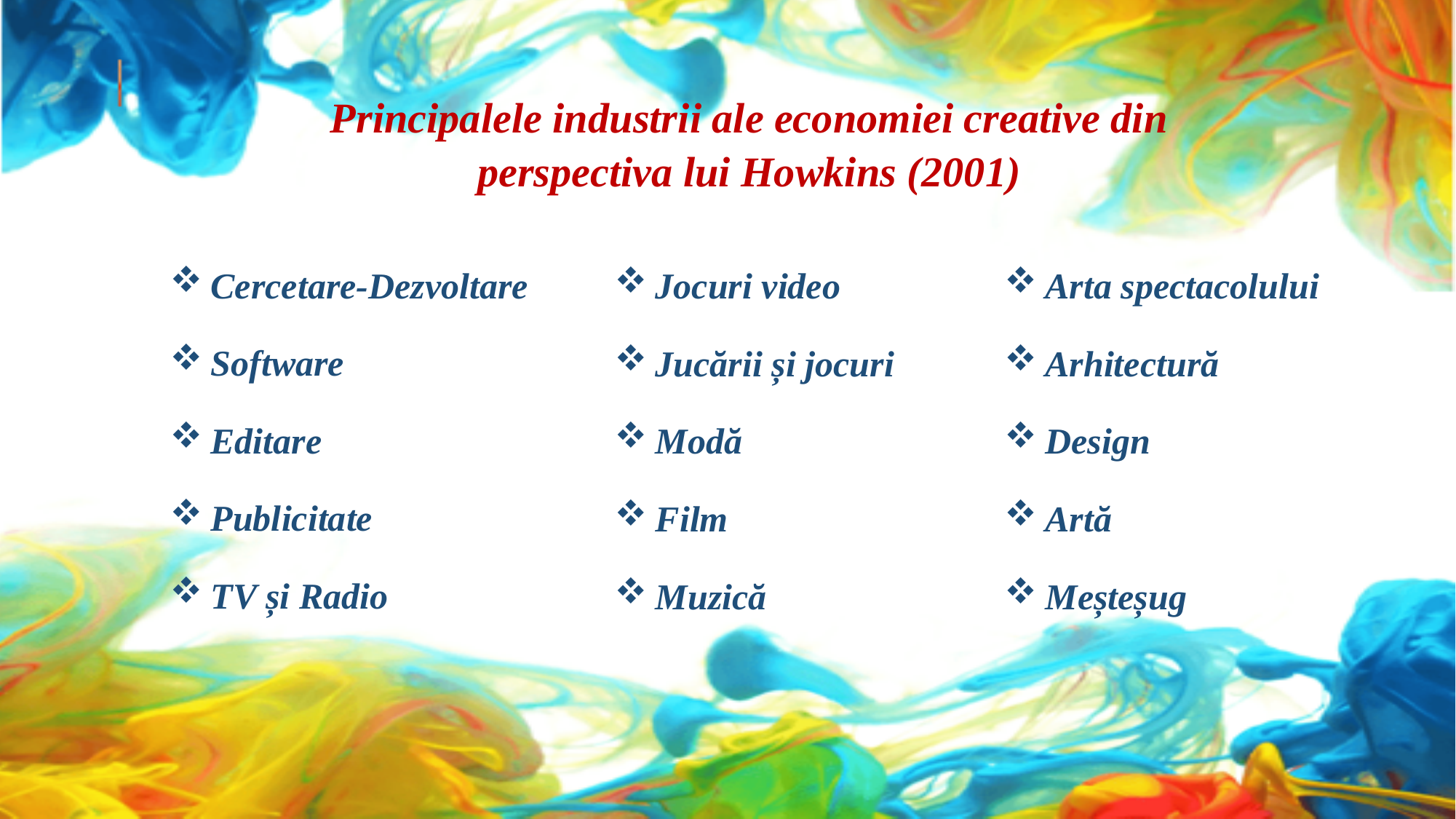

Principalele industrii ale economiei creative din perspectiva lui Howkins (2001)

Cercetare-Dezvoltare
Software
Editare
Publicitate
TV și Radio
Jocuri video
Jucării și jocuri
Modă
Film
Muzică
Arta spectacolului
Arhitectură
Design
Artă
Meșteșug